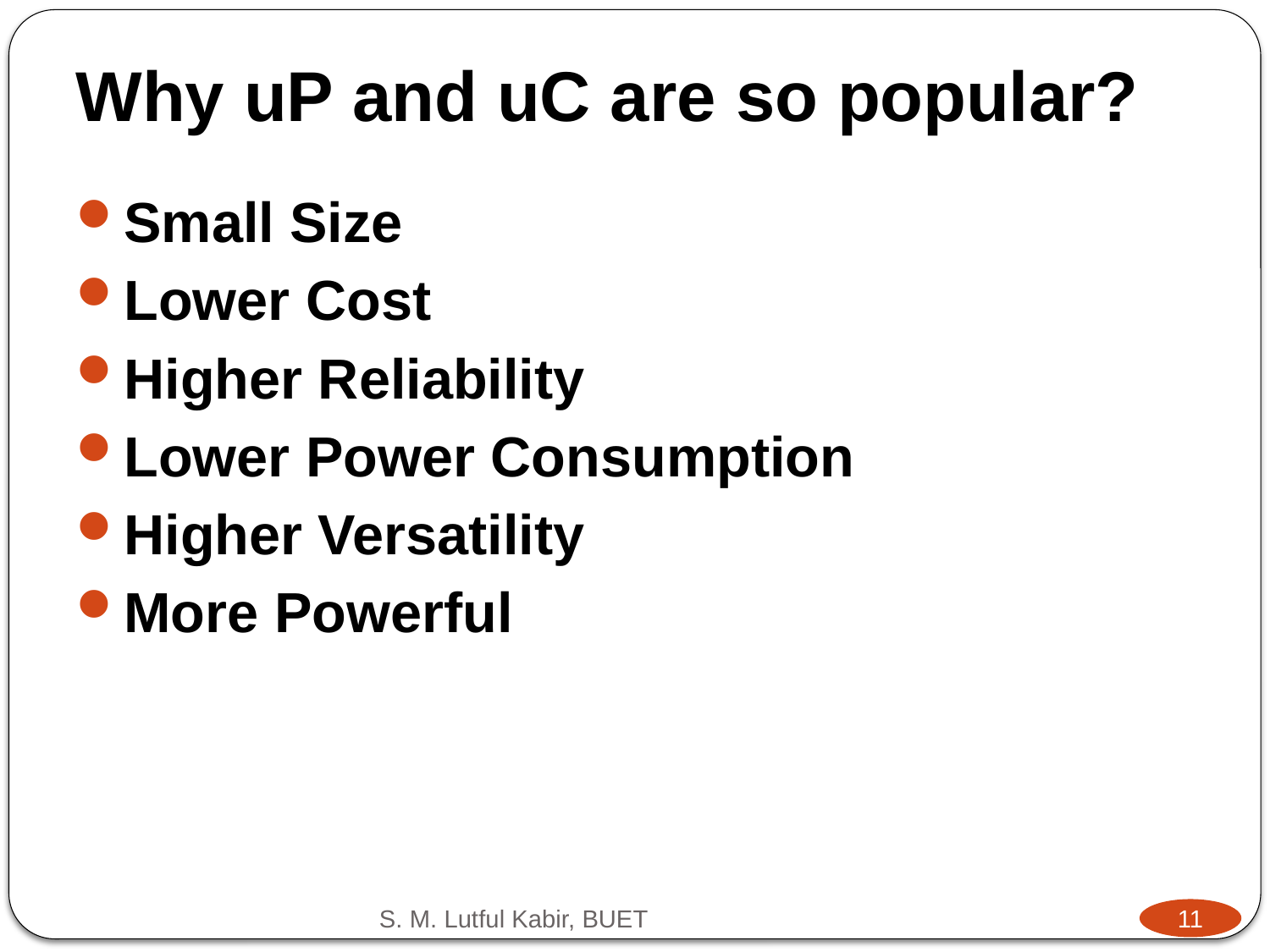

# Why uP and uC are so popular?
Small Size
Lower Cost
Higher Reliability
Lower Power Consumption
Higher Versatility
More Powerful

S. M. Lutful Kabir, BUET
11